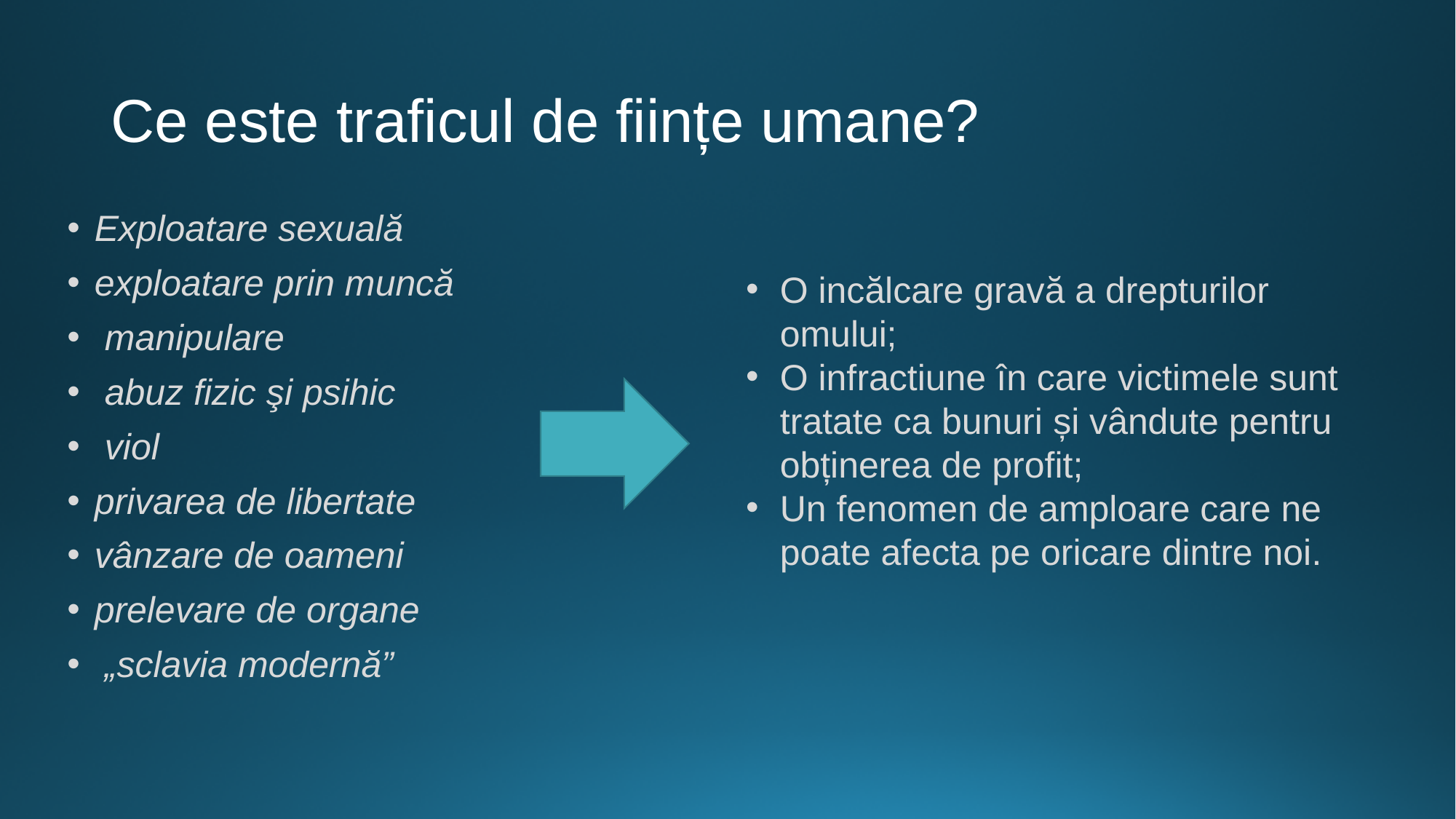

# Ce este traficul de ființe umane?
Exploatare sexuală
exploatare prin muncă
 manipulare
 abuz fizic şi psihic
 viol
privarea de libertate
vânzare de oameni
prelevare de organe
 „sclavia modernă”

O incălcare gravă a drepturilor omului;
O infractiune în care victimele sunt tratate ca bunuri și vândute pentru obținerea de profit;
Un fenomen de amploare care ne poate afecta pe oricare dintre noi.